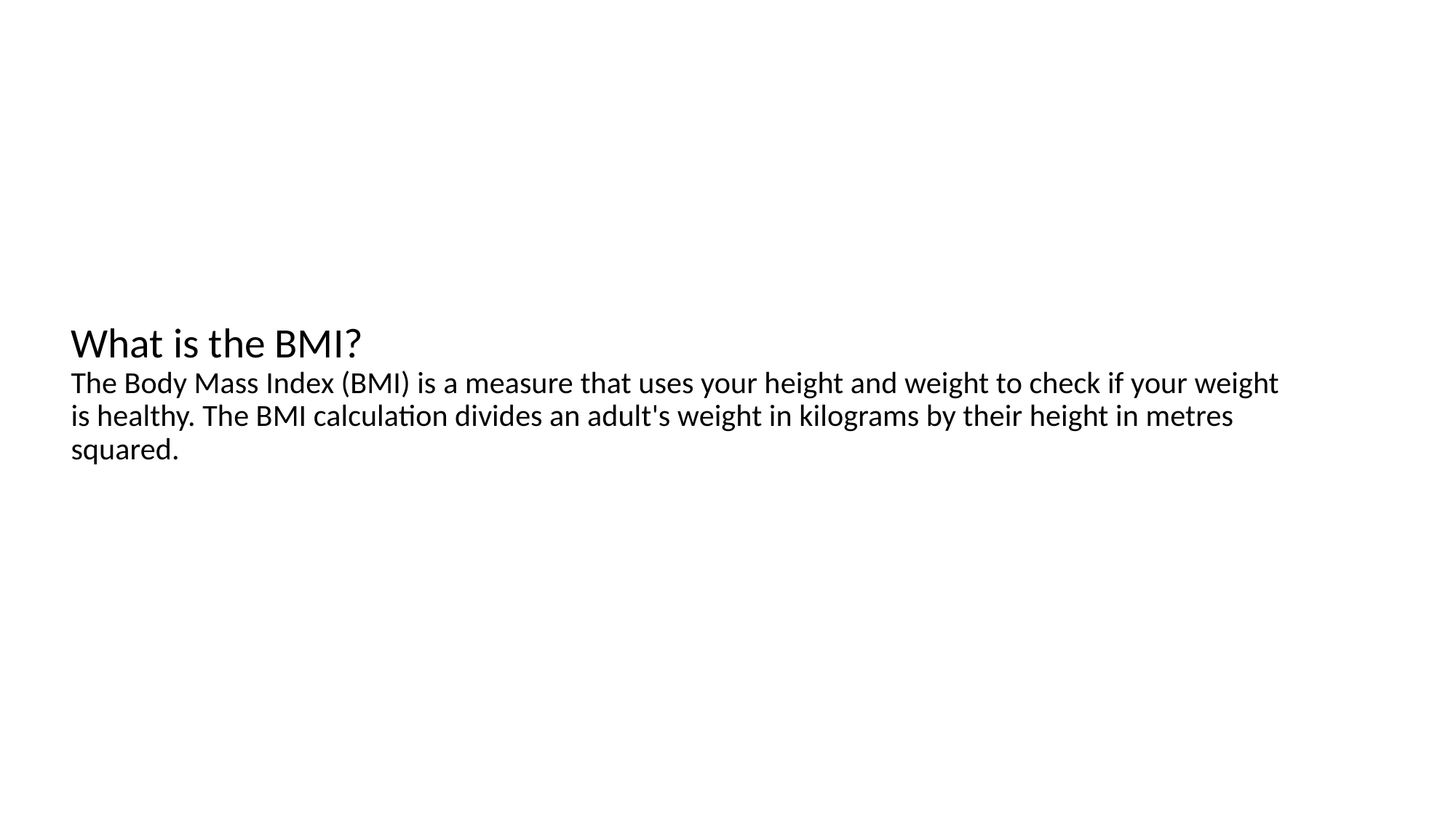

# What is the BMI? The Body Mass Index (BMI) is a measure that uses your height and weight to check if your weight is healthy. The BMI calculation divides an adult's weight in kilograms by their height in metres squared.